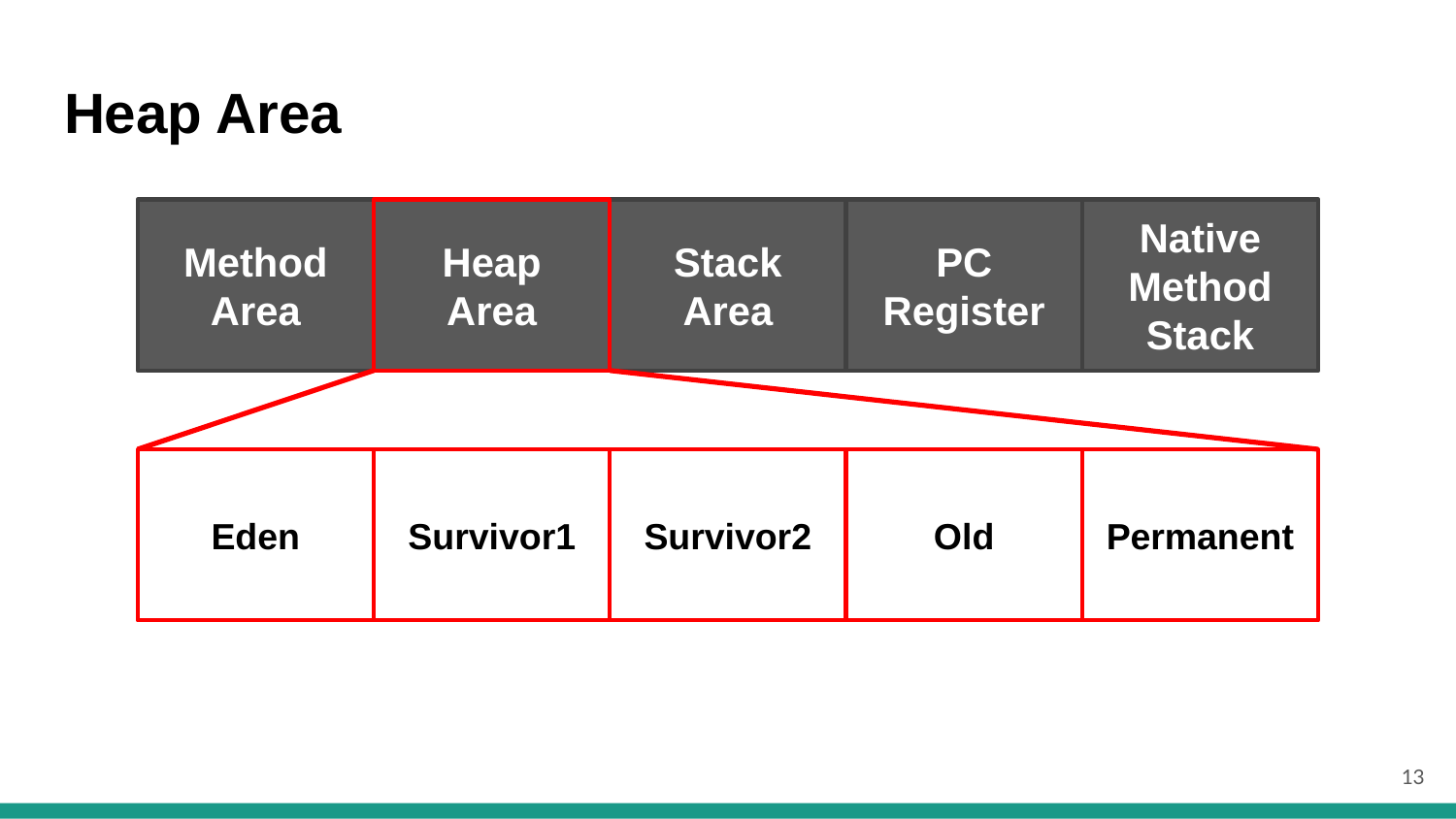

# Heap Area
Method
Area
Heap
Area
Stack
Area
PC
Register
Native
Method
Stack
Eden
Survivor1
Survivor2
Old
Permanent
13